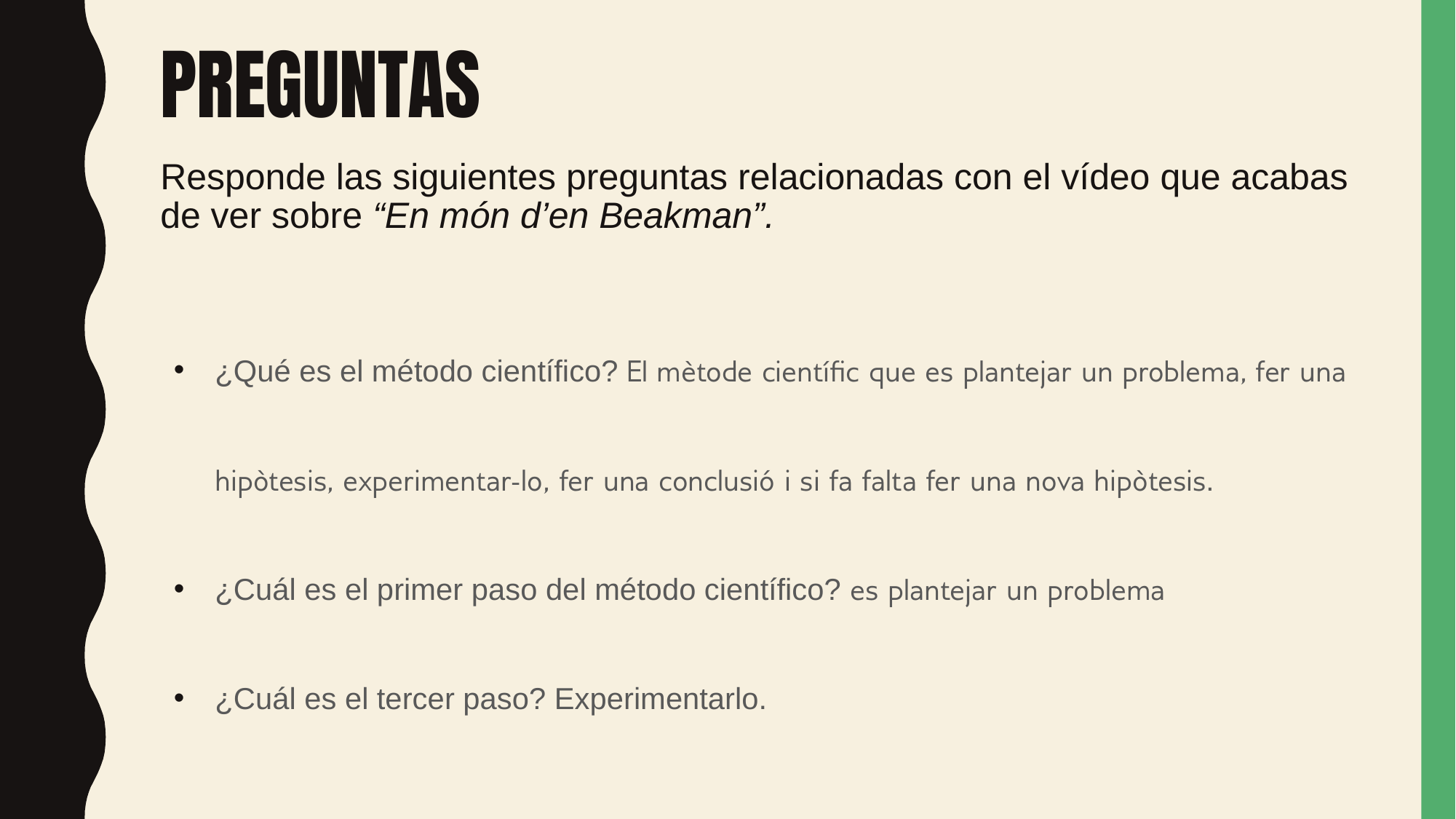

# PREGUNTAS

Responde las siguientes preguntas relacionadas con el vídeo que acabas de ver sobre “En món d’en Beakman”.
¿Qué es el método científico? El mètode científic que es plantejar un problema, fer una hipòtesis, experimentar-lo, fer una conclusió i si fa falta fer una nova hipòtesis.
¿Cuál es el primer paso del método científico? es plantejar un problema
¿Cuál es el tercer paso? Experimentarlo.